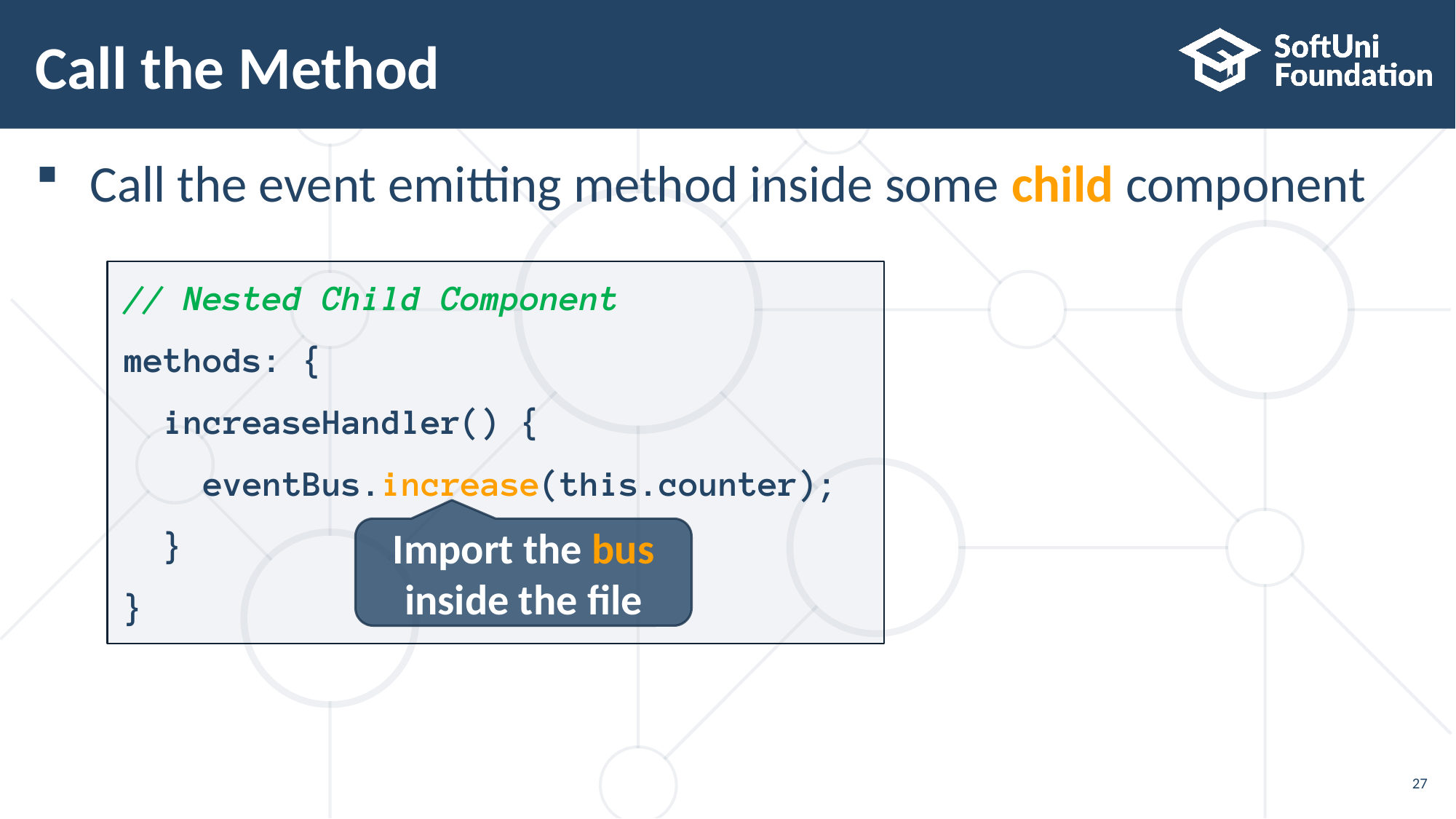

# Call the Method
Call the event emitting method inside some child component
// Nested Child Component
methods: {
  increaseHandler() {
    eventBus.increase(this.counter);
  }
}
Import the bus inside the file
27